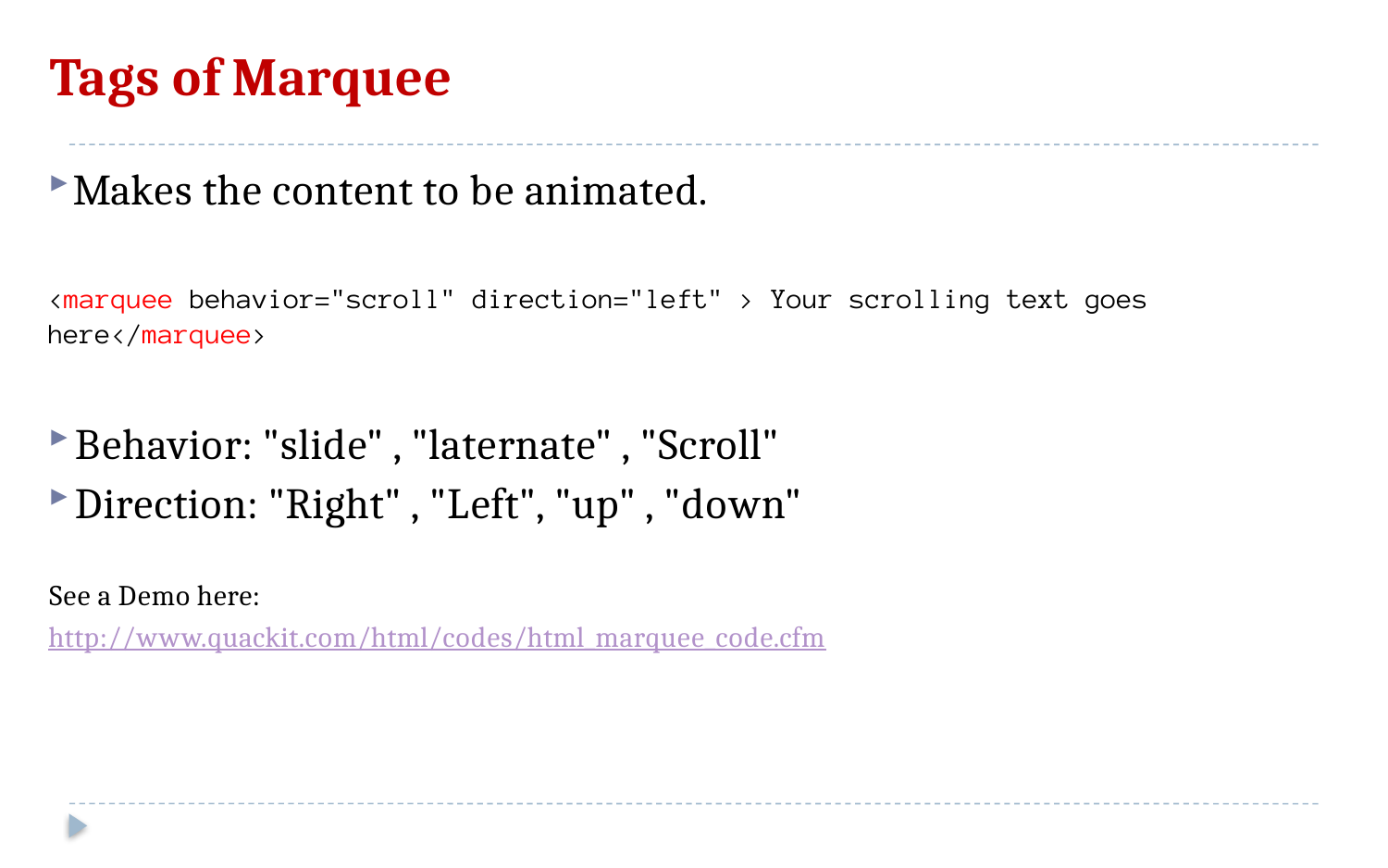

# Tags of Marquee
Makes the content to be animated.

<marquee behavior="scroll" direction="left" > Your scrolling text goes here</marquee>

Behavior: "slide" , "laternate" , "Scroll"
Direction: "Right" , "Left", "up" , "down"

See a Demo here:
http://www.quackit.com/html/codes/html_marquee_code.cfm